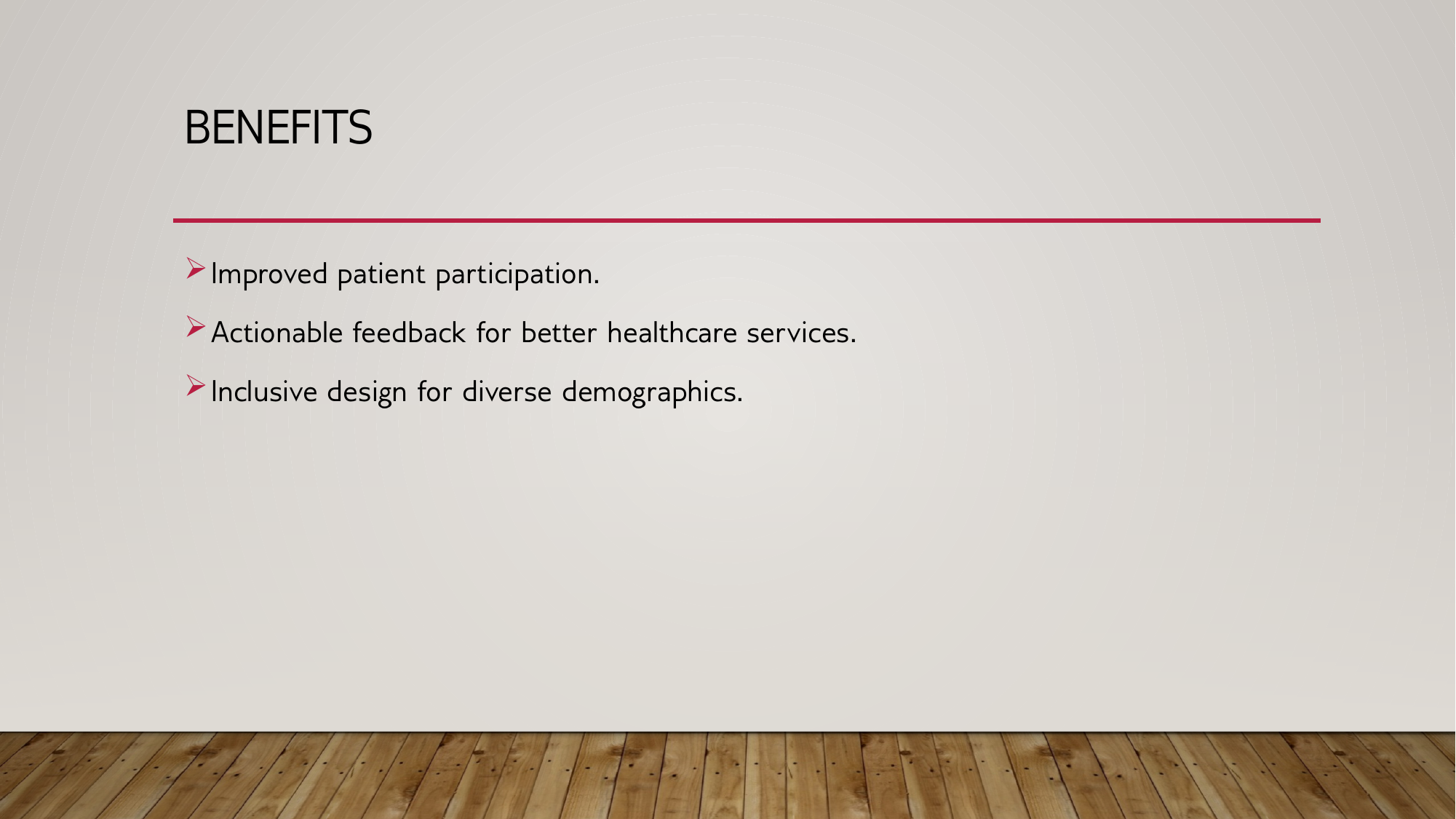

# Benefits
Improved patient participation.
Actionable feedback for better healthcare services.
Inclusive design for diverse demographics.